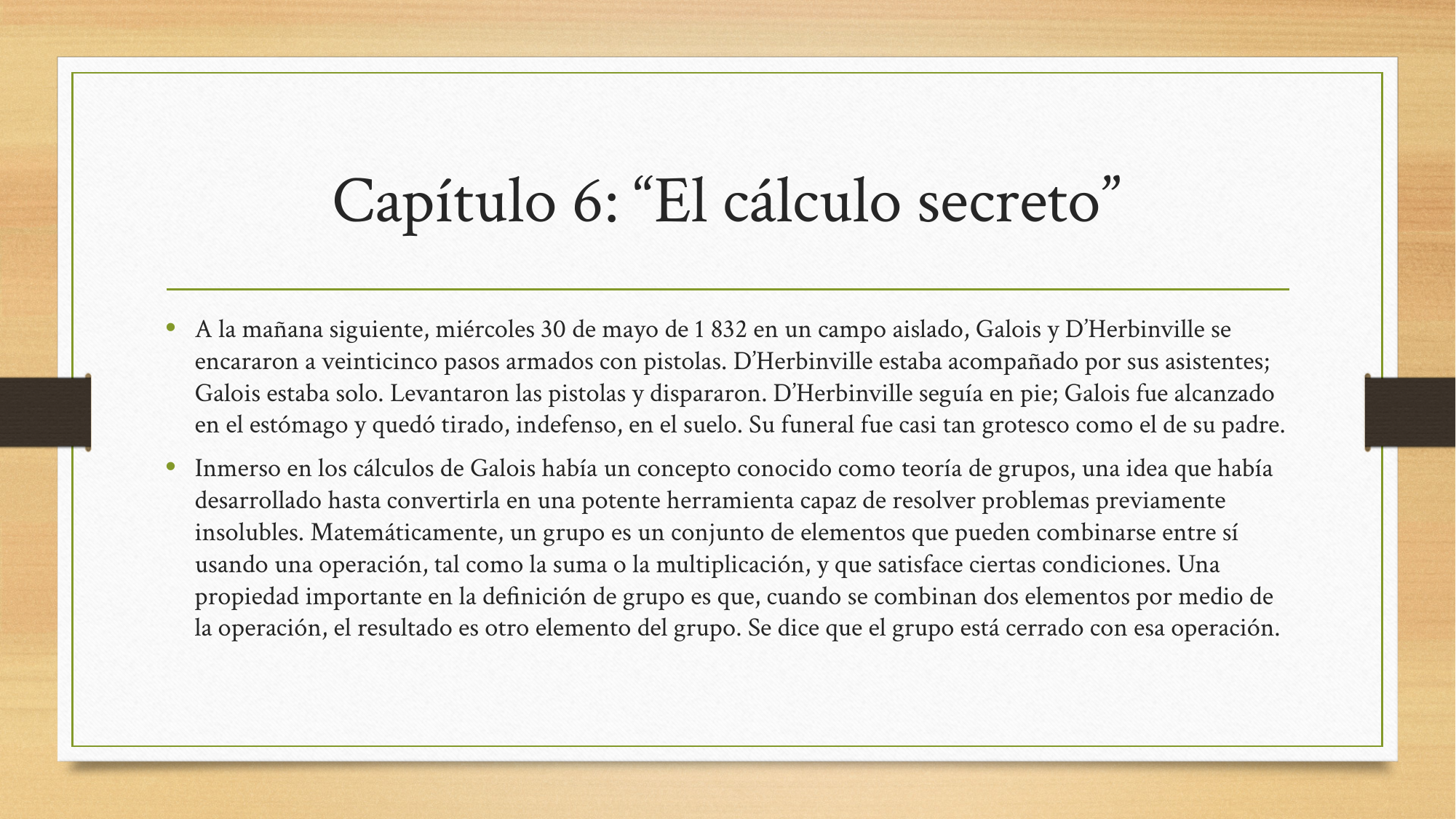

# Capítulo 6: “El cálculo secreto”
A la mañana siguiente, miércoles 30 de mayo de 1 832 en un campo aislado, Galois y D’Herbinville se encararon a veinticinco pasos armados con pistolas. D’Herbinville estaba acompañado por sus asistentes; Galois estaba solo. Levantaron las pistolas y dispararon. D’Herbinville seguía en pie; Galois fue alcanzado en el estómago y quedó tirado, indefenso, en el suelo. Su funeral fue casi tan grotesco como el de su padre.
Inmerso en los cálculos de Galois había un concepto conocido como teoría de grupos, una idea que había desarrollado hasta convertirla en una potente herramienta capaz de resolver problemas previamente insolubles. Matemáticamente, un grupo es un conjunto de elementos que pueden combinarse entre sí usando una operación, tal como la suma o la multiplicación, y que satisface ciertas condiciones. Una propiedad importante en la definición de grupo es que, cuando se combinan dos elementos por medio de la operación, el resultado es otro elemento del grupo. Se dice que el grupo está cerrado con esa operación.